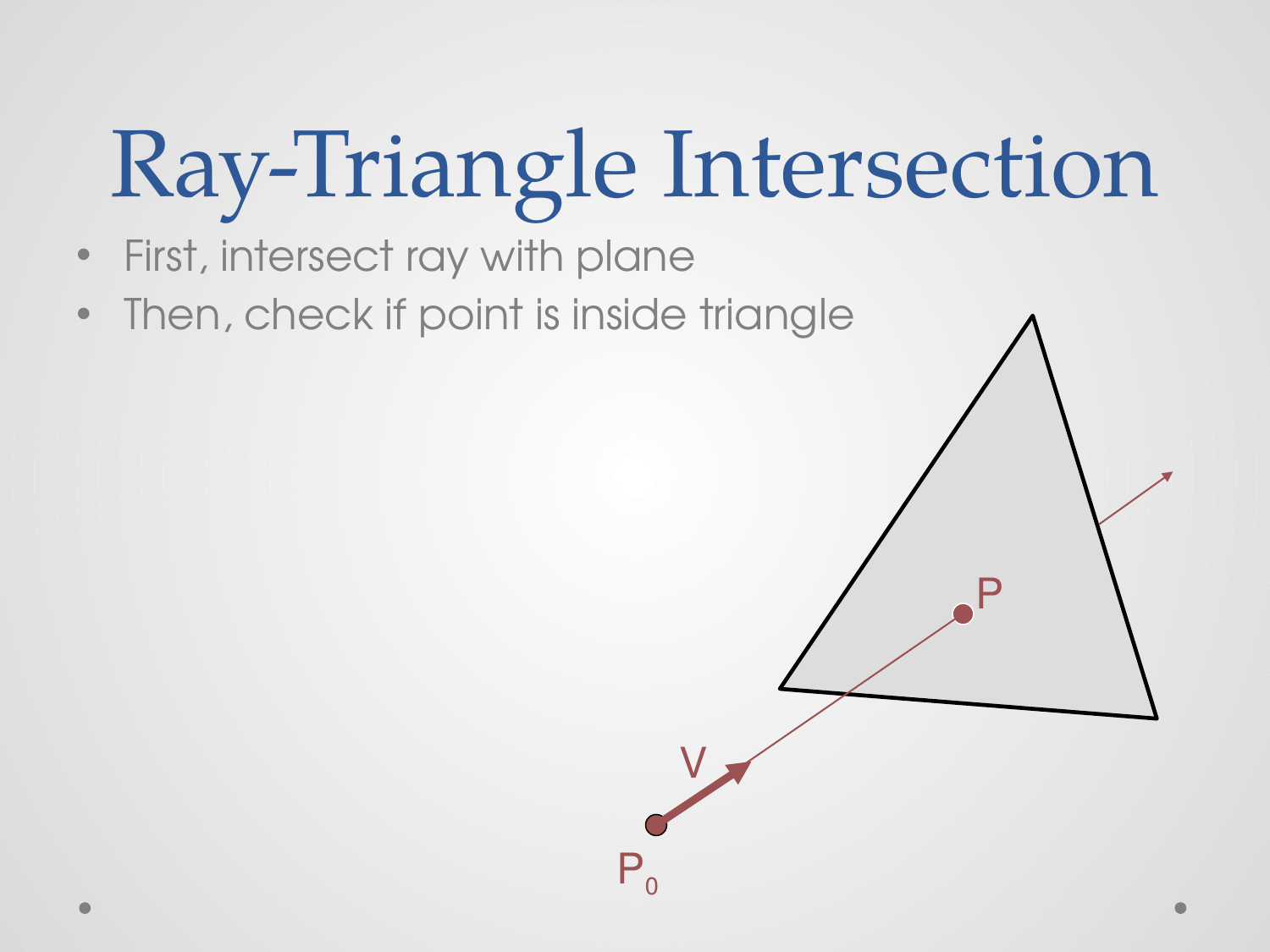

# Ray-Triangle Intersection
First, intersect ray with plane
Then, check if point is inside triangle

P

V

P0